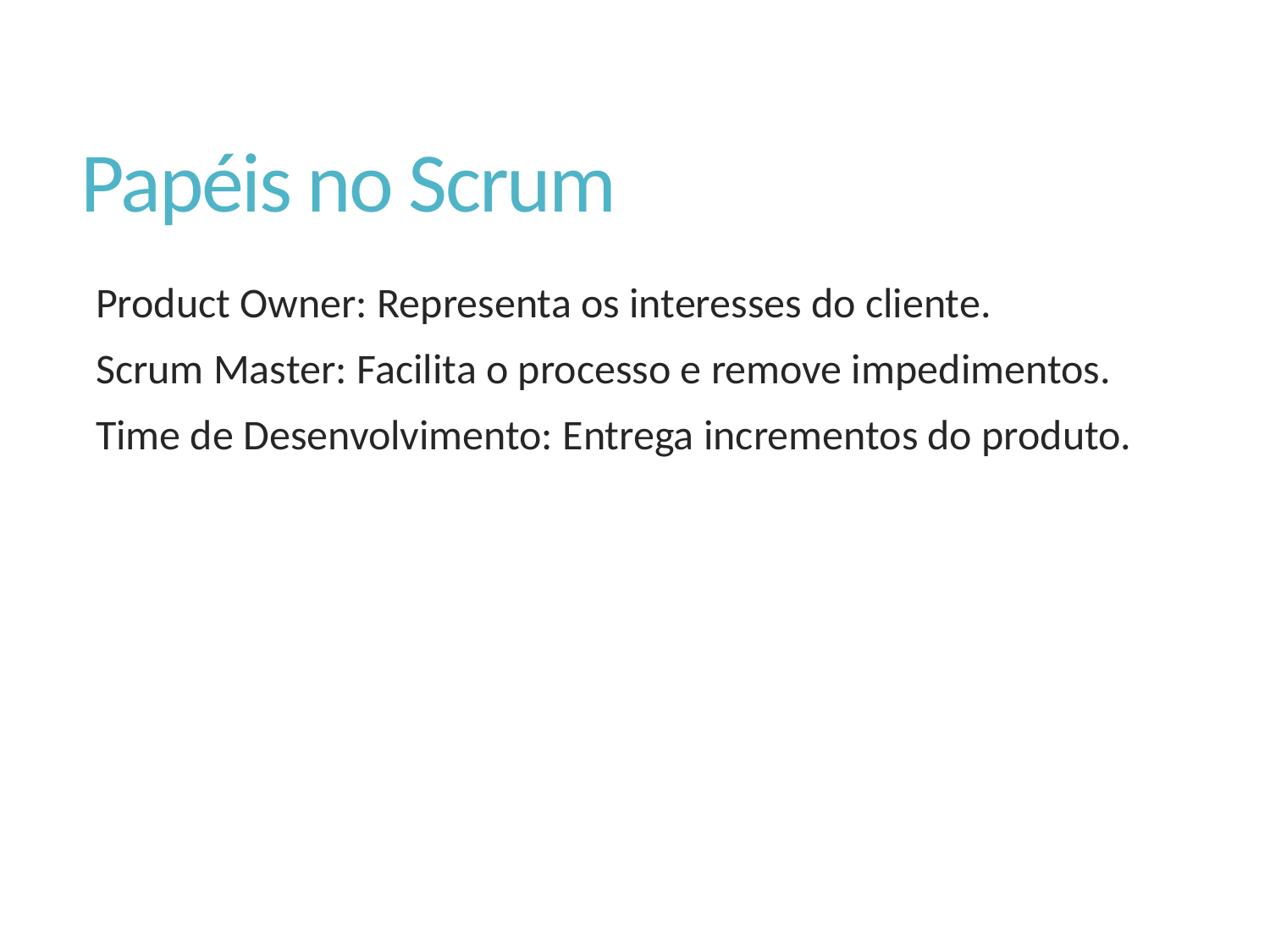

# Papéis no Scrum
Product Owner: Representa os interesses do cliente.
Scrum Master: Facilita o processo e remove impedimentos.
Time de Desenvolvimento: Entrega incrementos do produto.